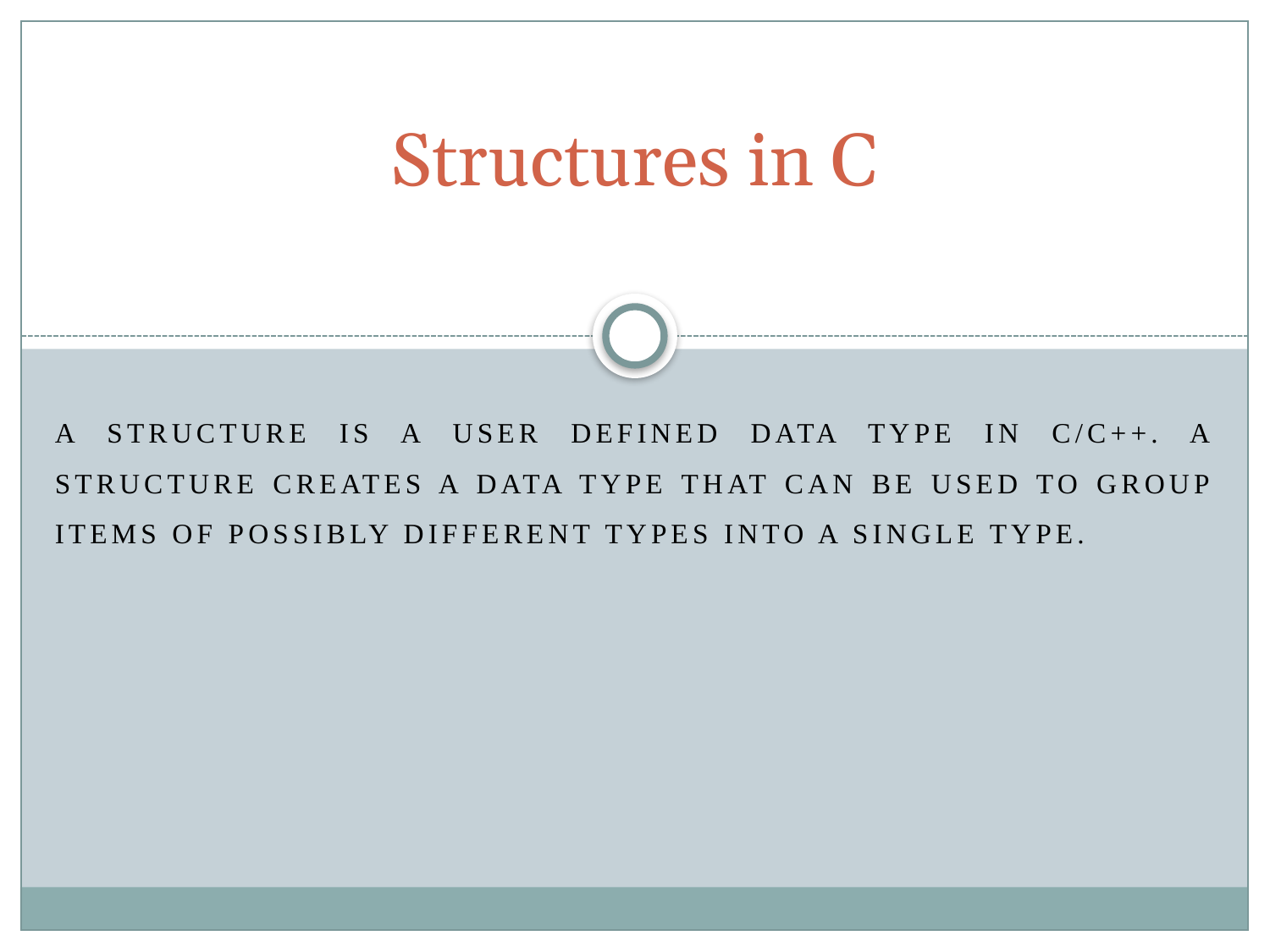

# Structures in C
A structure is a user defined data type in C/C++. A structure creates a data type that can be used to group items of possibly different types into a single type.